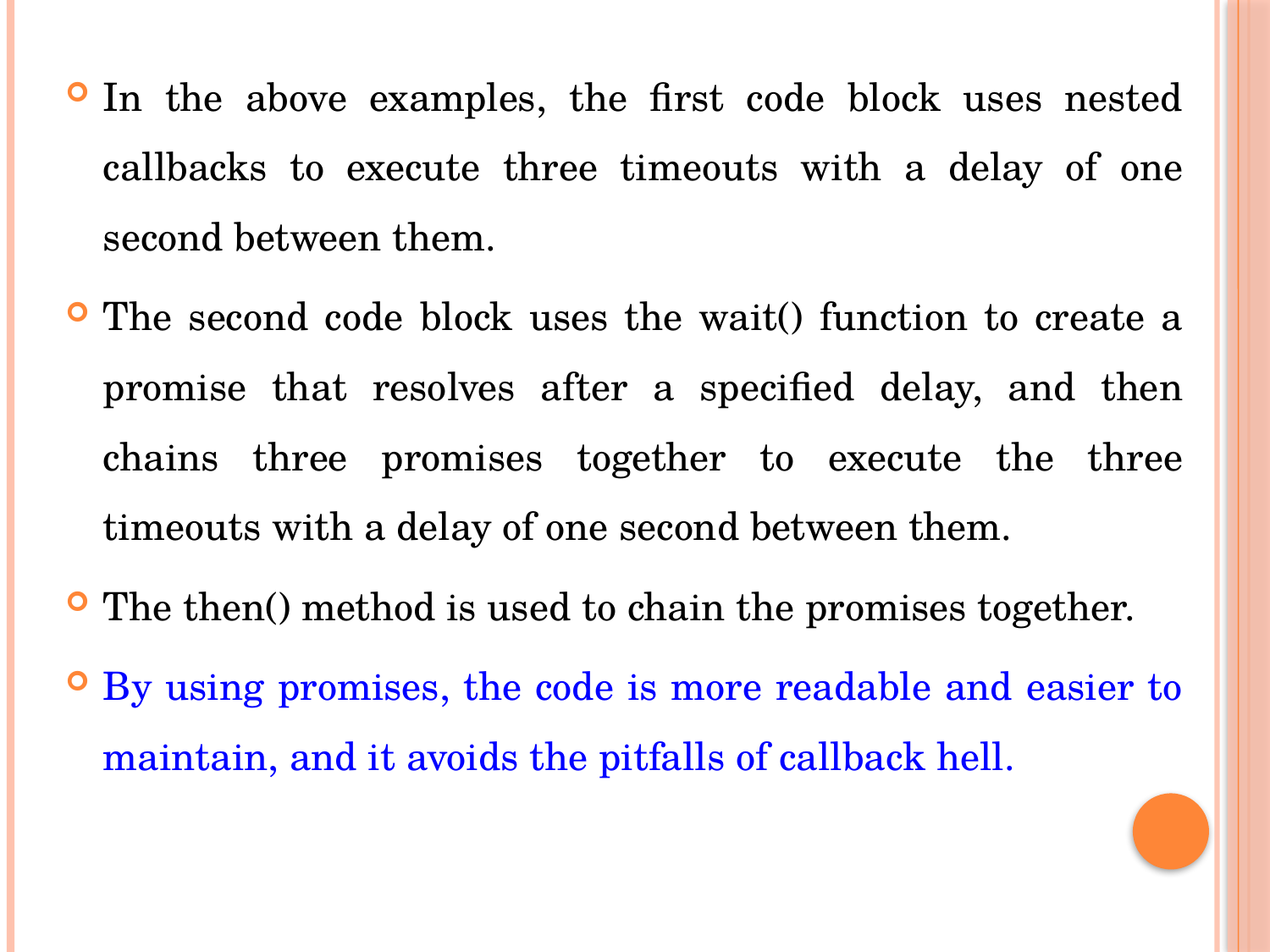

In the above examples, the first code block uses nested callbacks to execute three timeouts with a delay of one second between them.
The second code block uses the wait() function to create a promise that resolves after a specified delay, and then chains three promises together to execute the three timeouts with a delay of one second between them.
The then() method is used to chain the promises together.
By using promises, the code is more readable and easier to maintain, and it avoids the pitfalls of callback hell.